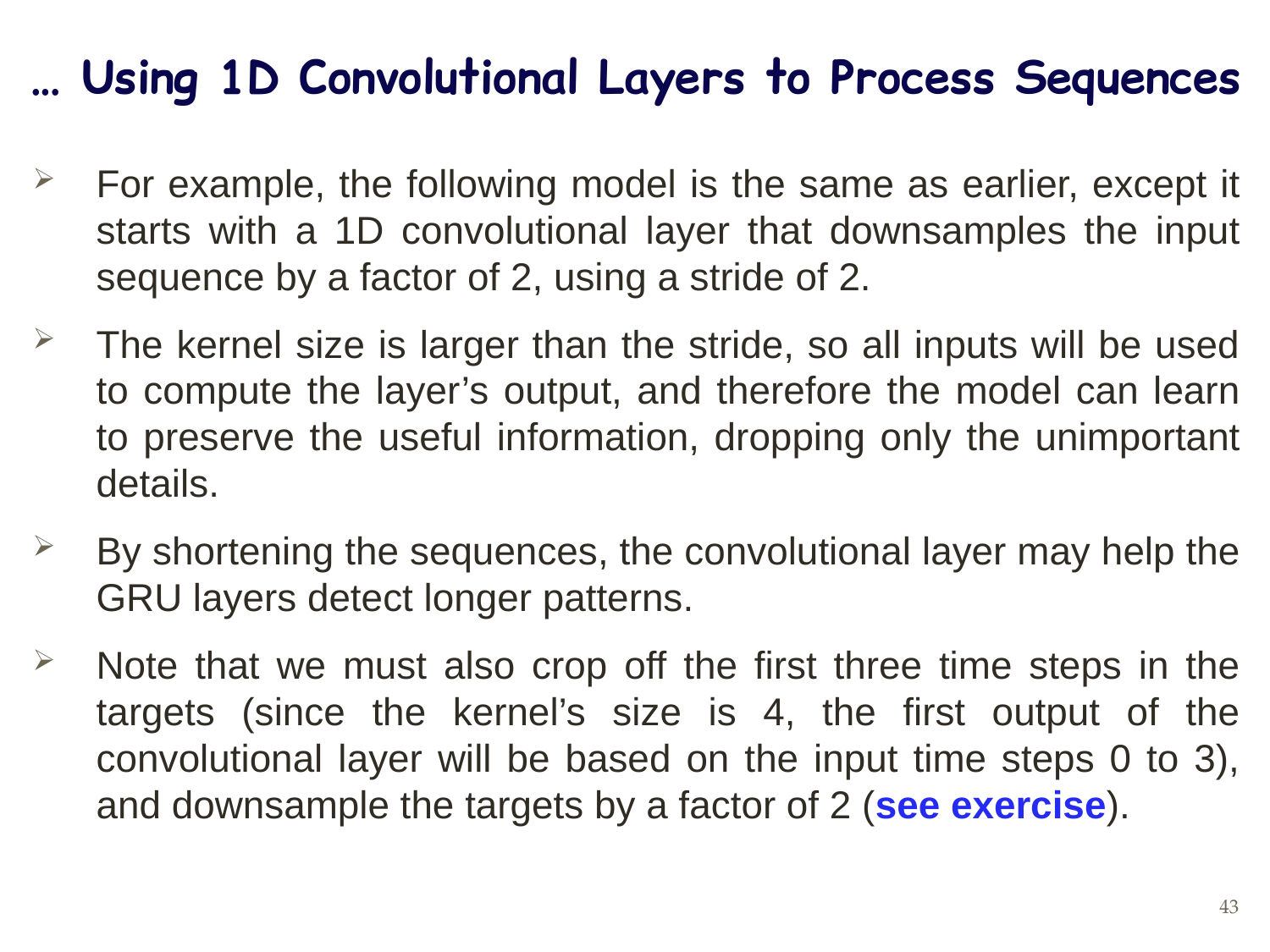

# … Using 1D Convolutional Layers to Process Sequences
For example, the following model is the same as earlier, except it starts with a 1D convolutional layer that downsamples the input sequence by a factor of 2, using a stride of 2.
The kernel size is larger than the stride, so all inputs will be used to compute the layer’s output, and therefore the model can learn to preserve the useful information, dropping only the unimportant details.
By shortening the sequences, the convolutional layer may help the GRU layers detect longer patterns.
Note that we must also crop off the first three time steps in the targets (since the kernel’s size is 4, the first output of the convolutional layer will be based on the input time steps 0 to 3), and downsample the targets by a factor of 2 (see exercise).

43